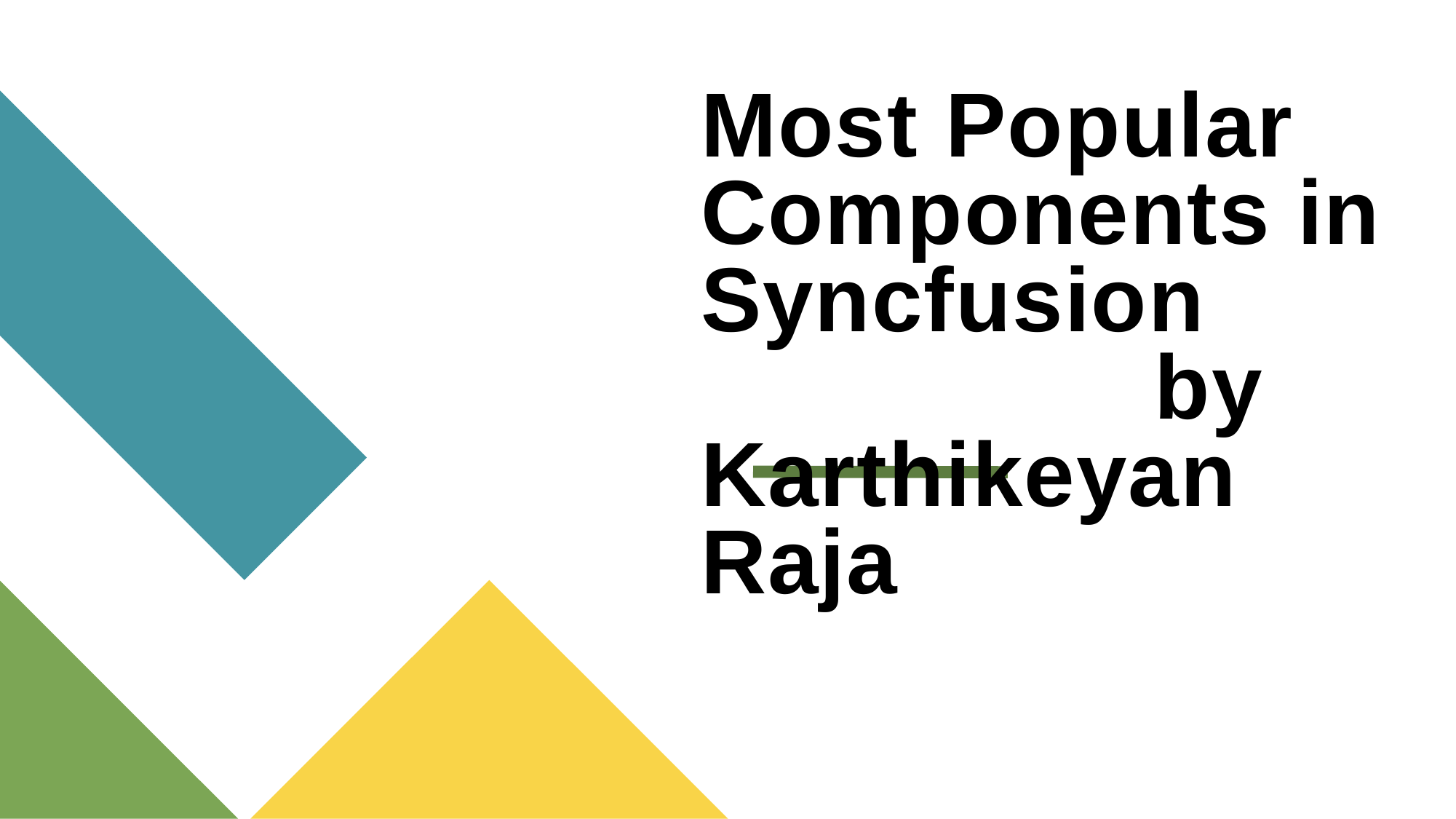

# Most Popular Components in Syncfusion by Karthikeyan Raja